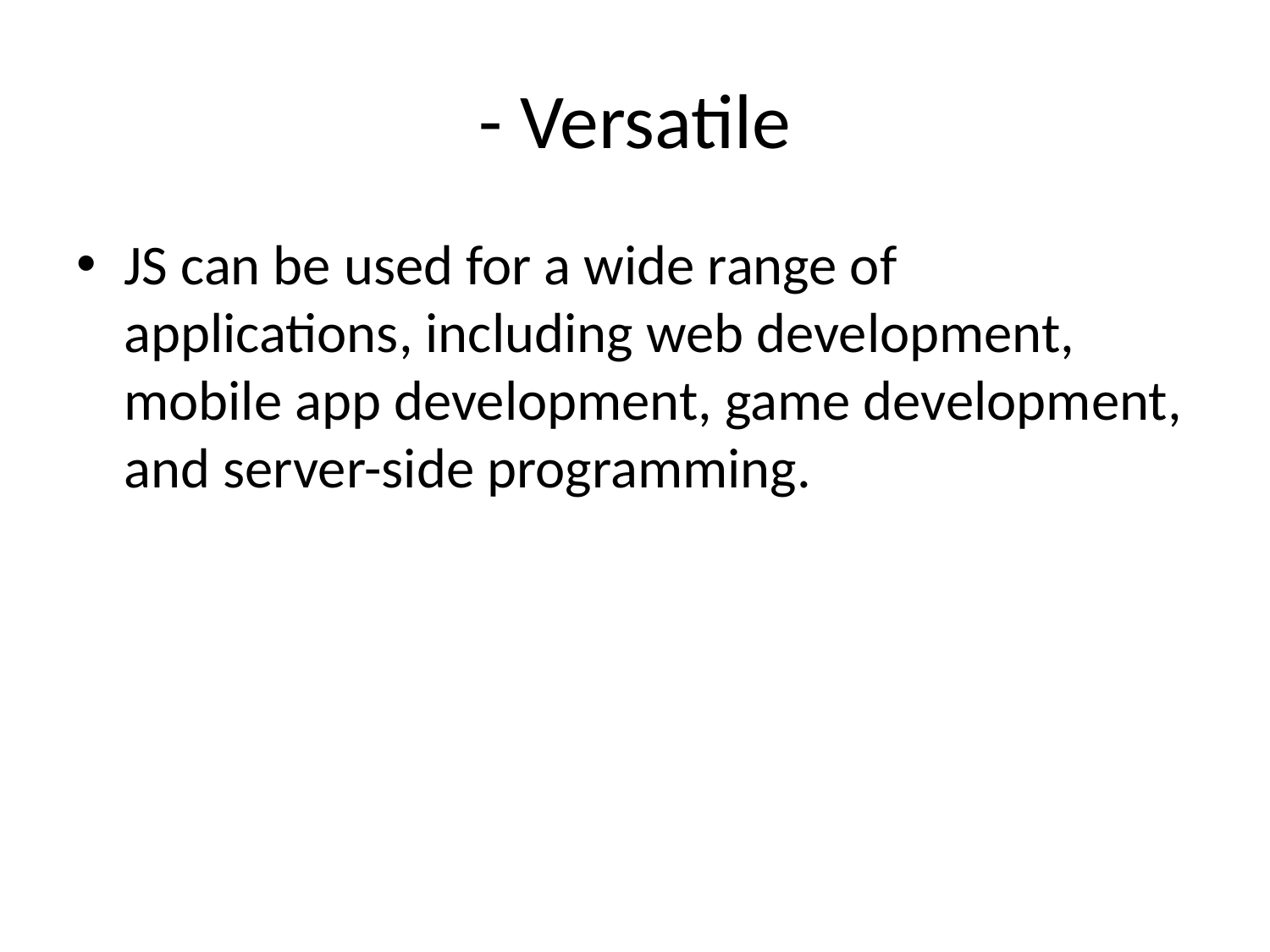

# - Versatile
JS can be used for a wide range of applications, including web development, mobile app development, game development, and server-side programming.